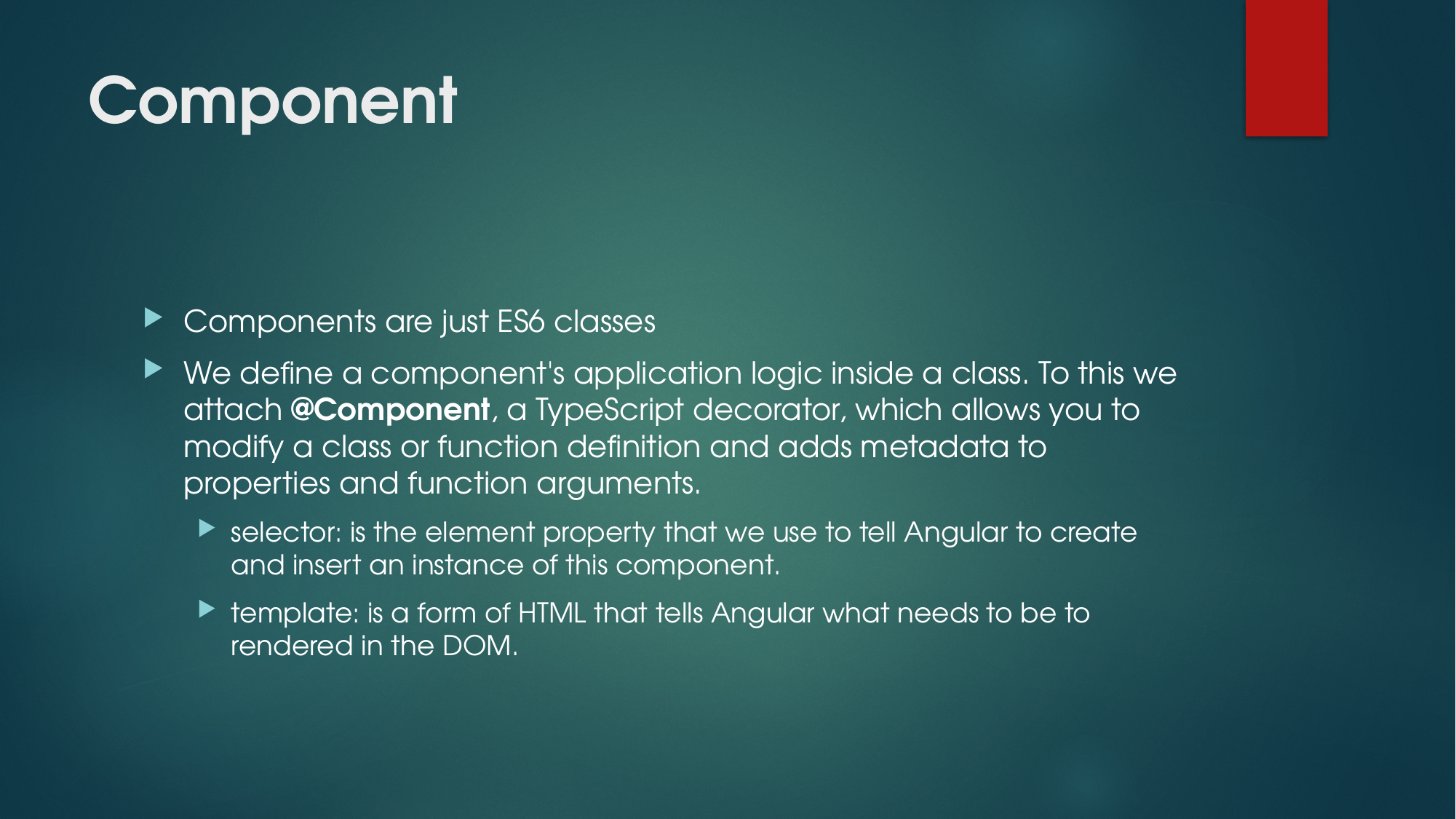

# Component

Components are just ES6 classes
We define a component's application logic inside a class. To this we attach @Component, a TypeScript decorator, which allows you to modify a class or function definition and adds metadata to properties and function arguments.
selector: is the element property that we use to tell Angular to create and insert an instance of this component.
template: is a form of HTML that tells Angular what needs to be to rendered in the DOM.